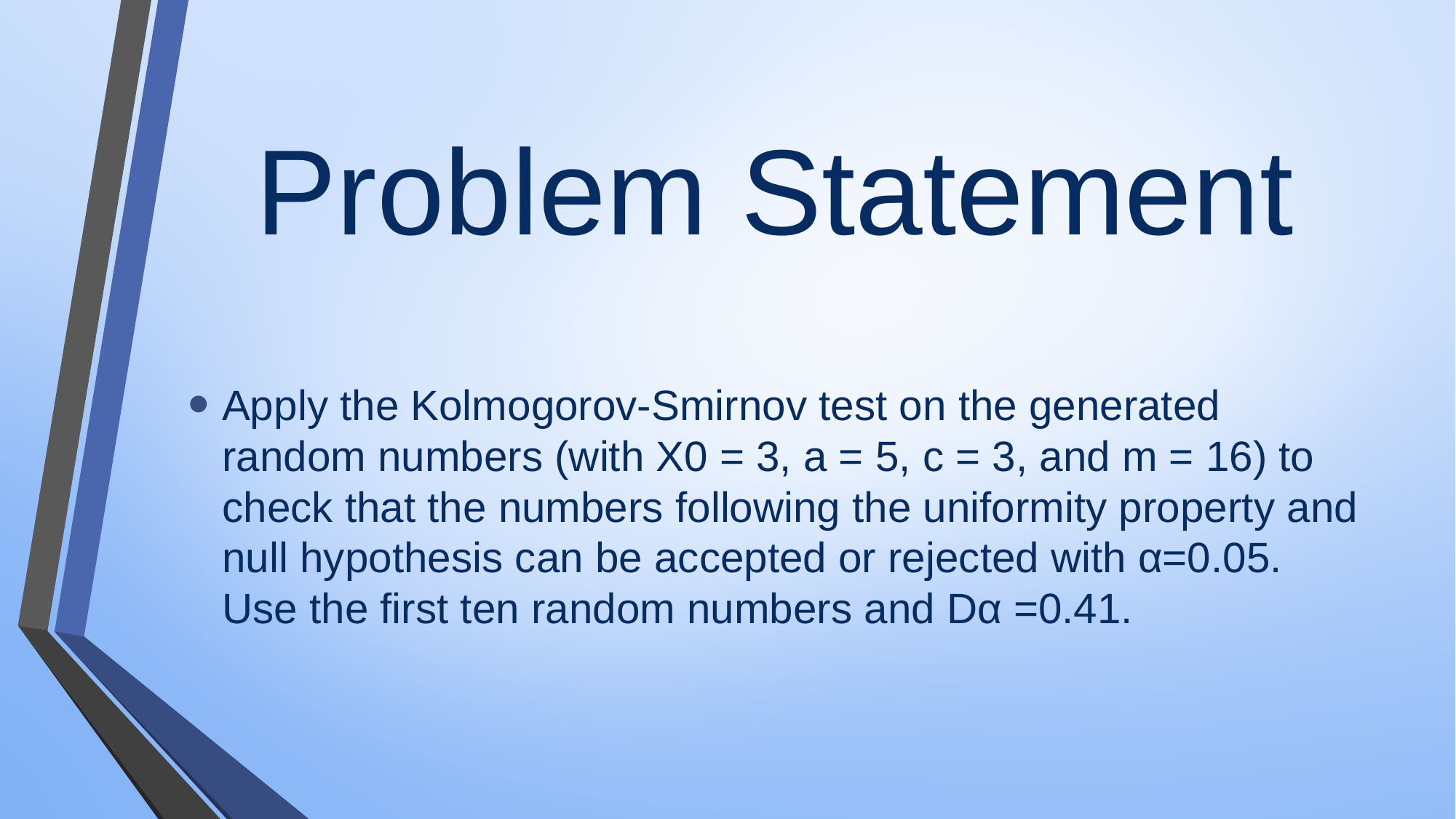

# Problem Statement
Apply the Kolmogorov-Smirnov test on the generated random numbers (with X0 = 3, a = 5, c = 3, and m = 16) to check that the numbers following the uniformity property and null hypothesis can be accepted or rejected with α=0.05. Use the first ten random numbers and Dα =0.41.